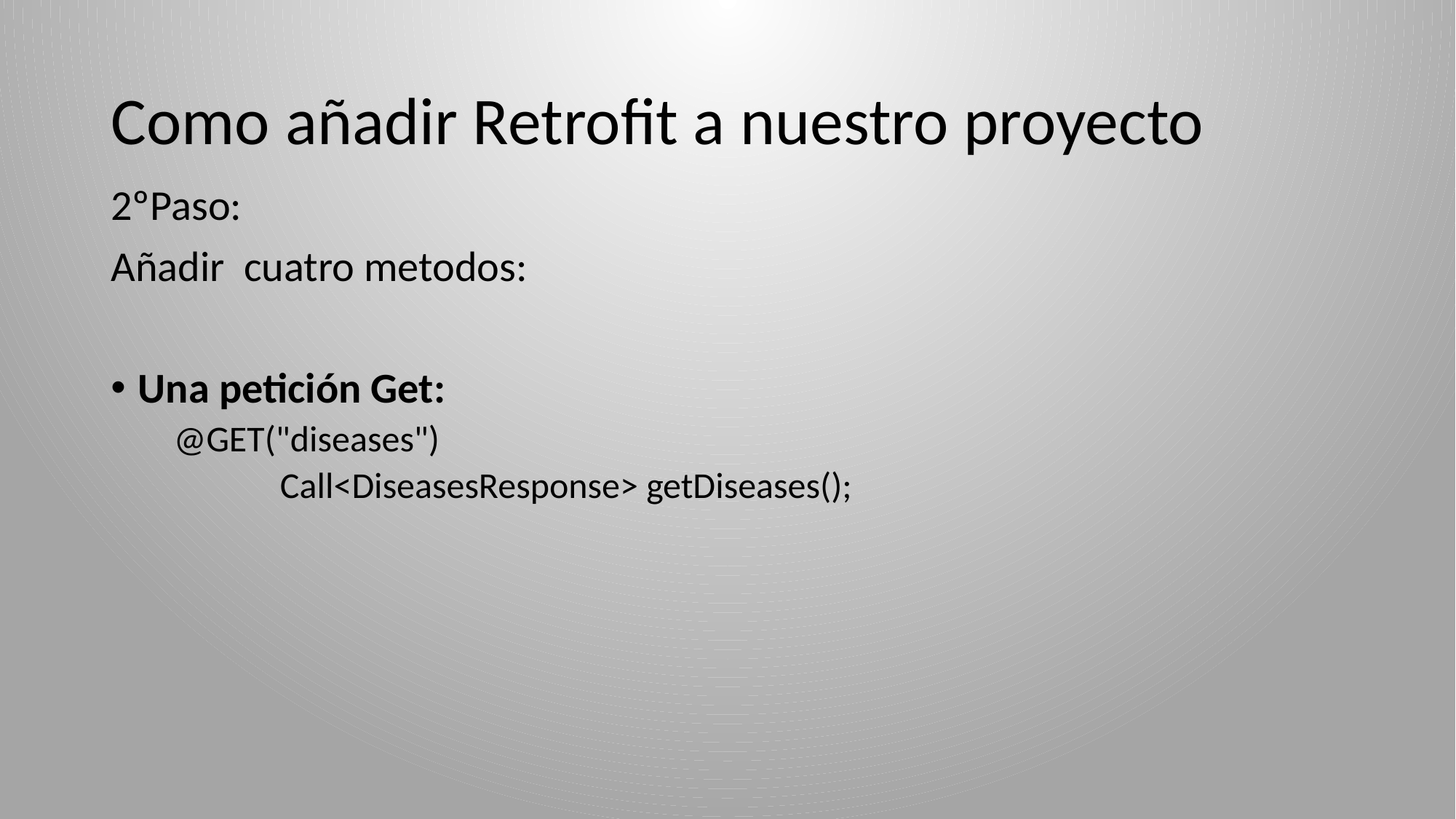

# Como añadir Retrofit a nuestro proyecto
2ºPaso:
Añadir  cuatro metodos:

Una petición Get:
 @GET("diseases")
              Call<DiseasesResponse> getDiseases();